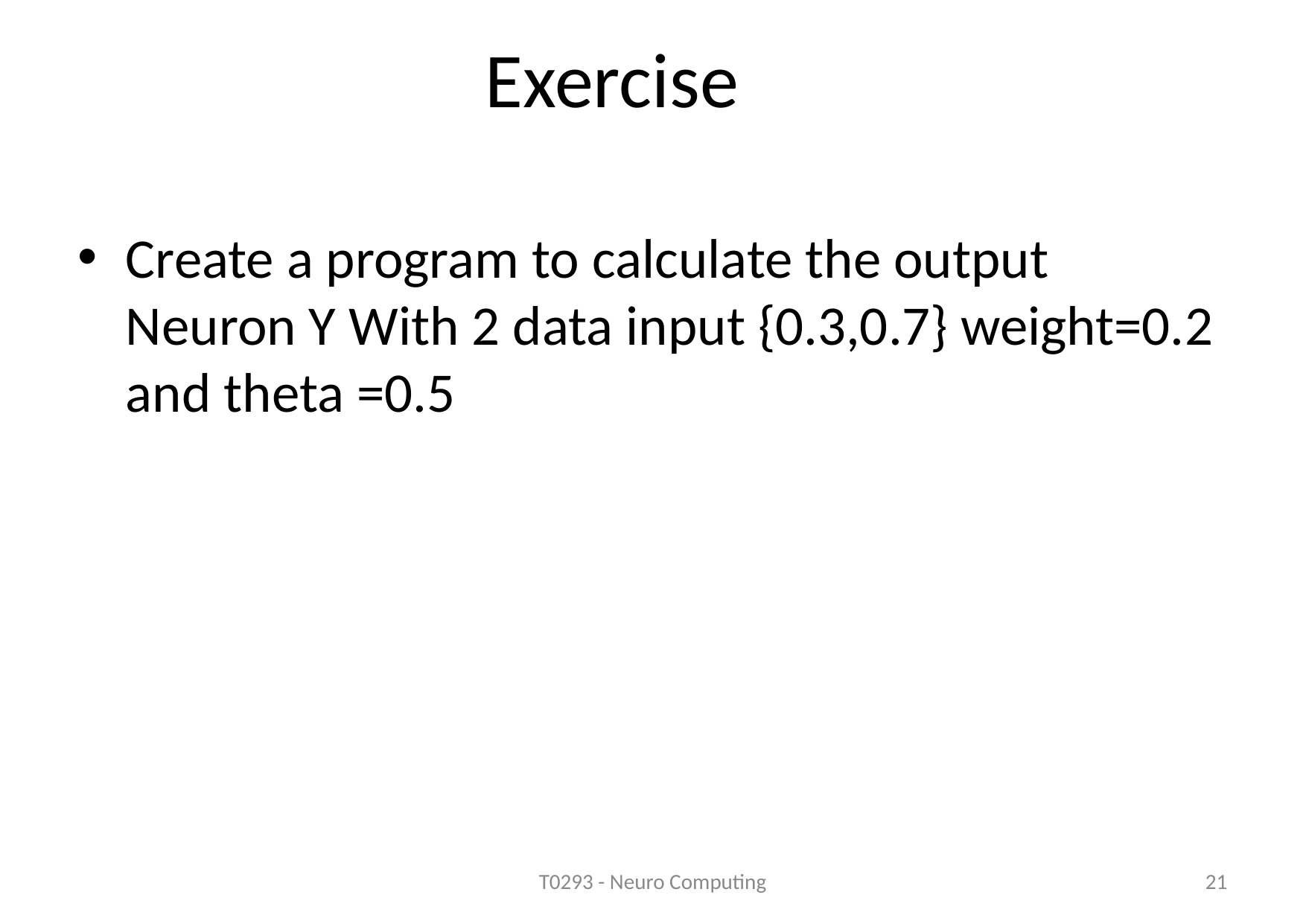

# Exercise
Create a program to calculate the output Neuron Y With 2 data input {0.3,0.7} weight=0.2 and theta =0.5
T0293 - Neuro Computing
21